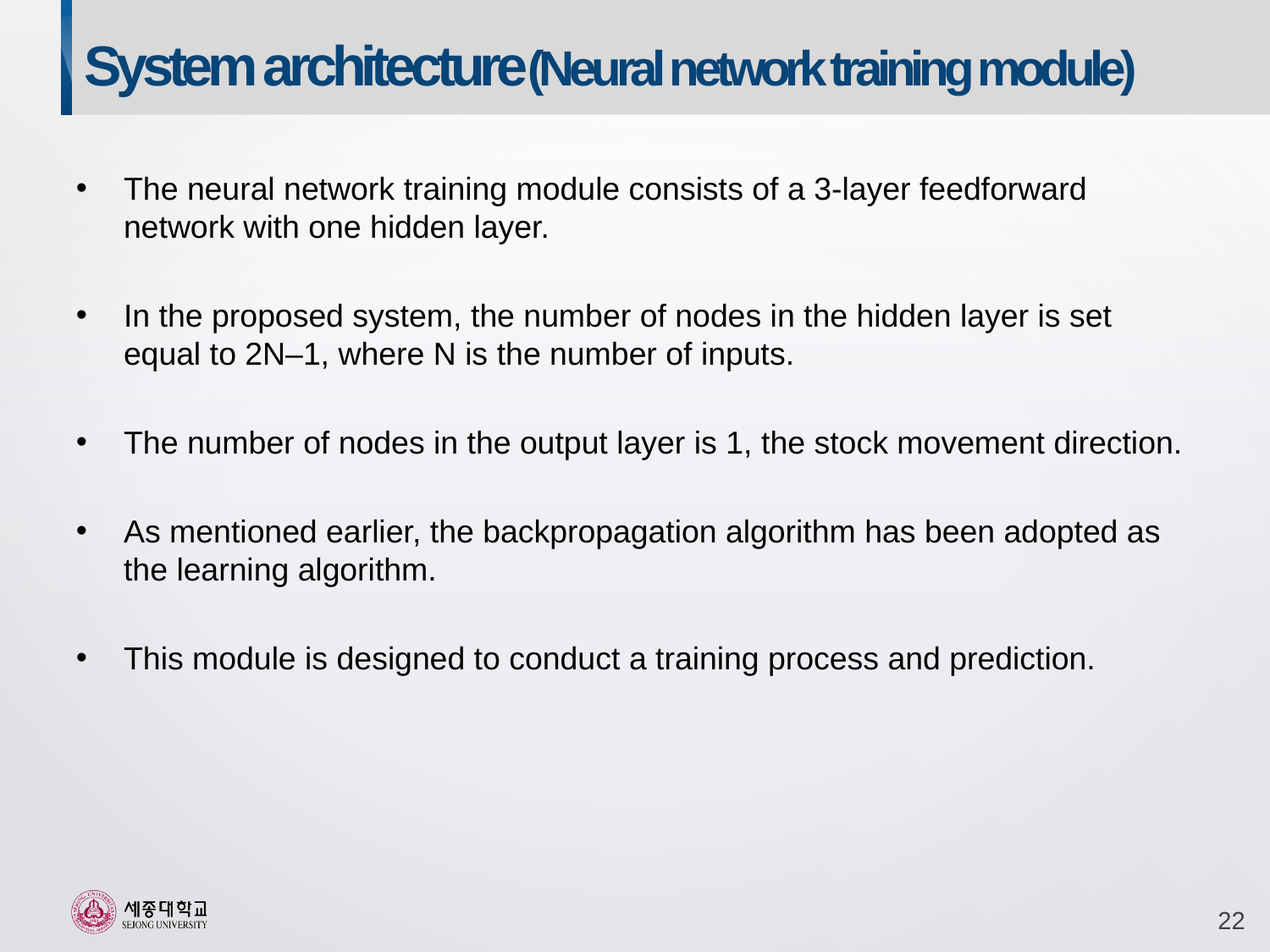

System architecture(Neural network training module)
The neural network training module consists of a 3-layer feedforward network with one hidden layer.

In the proposed system, the number of nodes in the hidden layer is set equal to 2N–1, where N is the number of inputs.

The number of nodes in the output layer is 1, the stock movement direction.

As mentioned earlier, the backpropagation algorithm has been adopted as the learning algorithm.

This module is designed to conduct a training process and prediction.